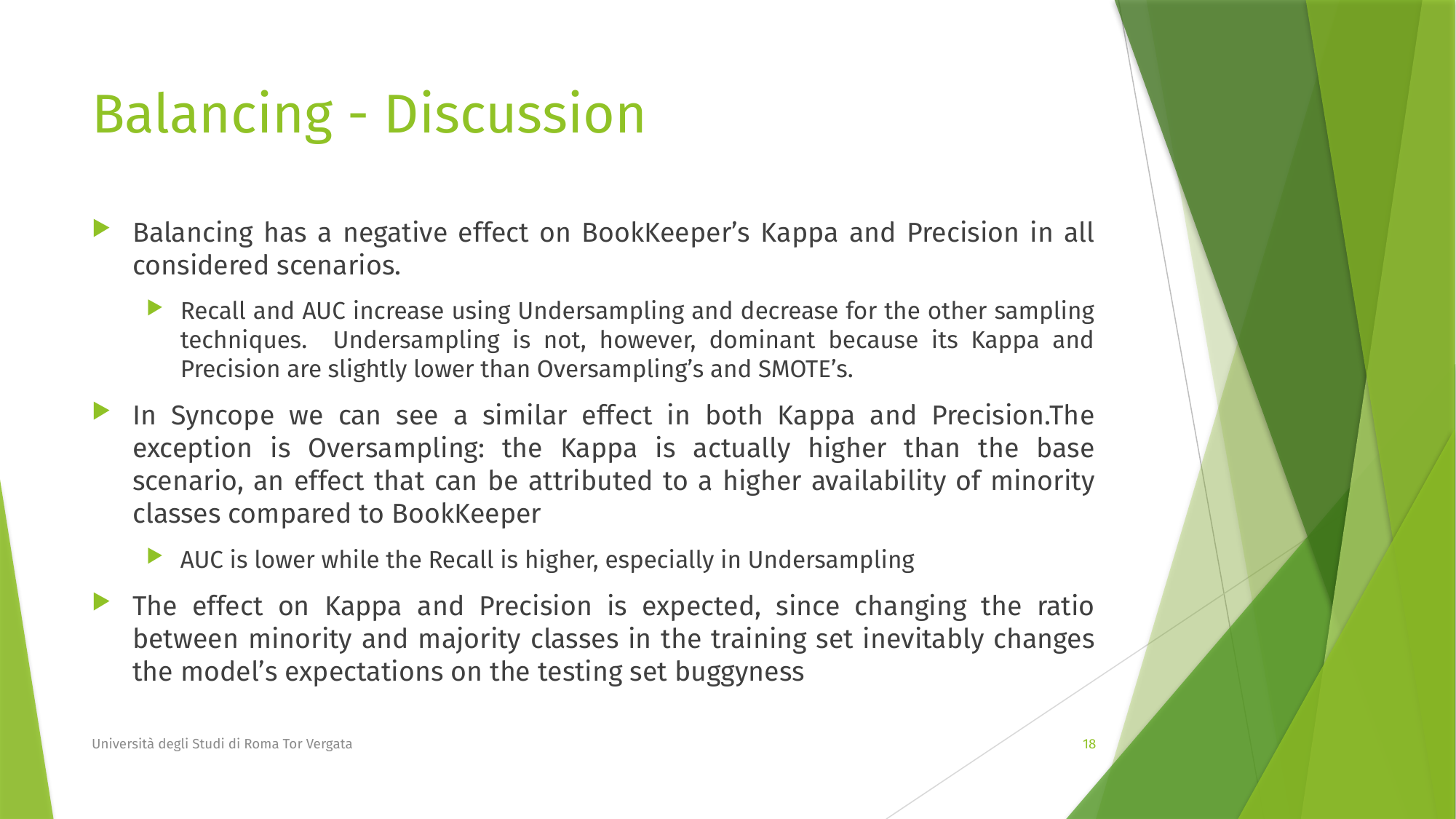

# Balancing - Discussion
Balancing has a negative effect on BookKeeper’s Kappa and Precision in all considered scenarios.
Recall and AUC increase using Undersampling and decrease for the other sampling techniques.  Undersampling is not, however, dominant because its Kappa and Precision are slightly lower than Oversampling’s and SMOTE’s.
In Syncope we can see a similar effect in both Kappa and Precision.The exception is Oversampling: the Kappa is actually higher than the base scenario, an effect that can be attributed to a higher availability of minority classes compared to BookKeeper
AUC is lower while the Recall is higher, especially in Undersampling
The effect on Kappa and Precision is expected, since changing the ratio between minority and majority classes in the training set inevitably changes the model’s expectations on the testing set buggyness
Università degli Studi di Roma Tor Vergata
18